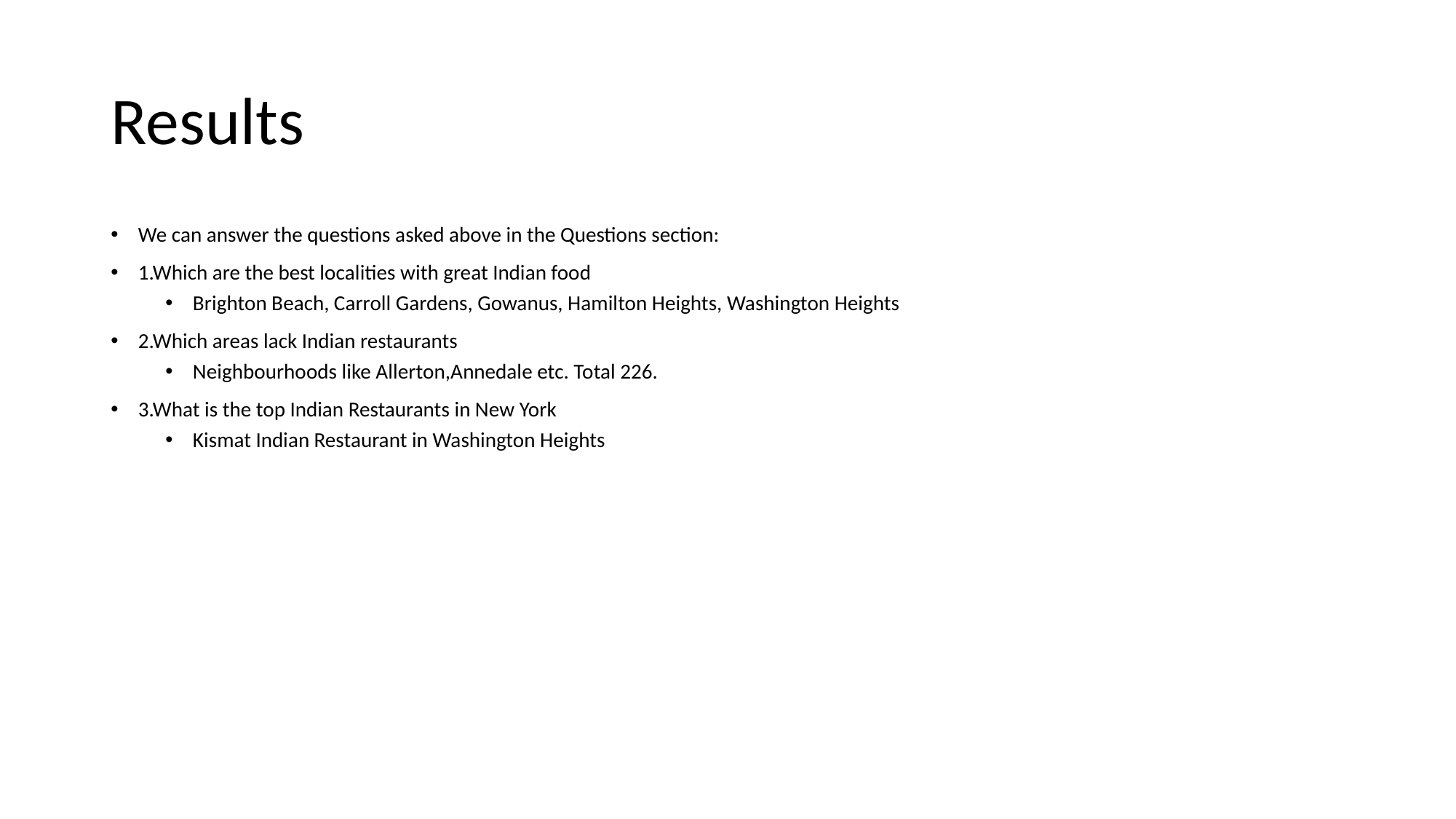

# Results
We can answer the questions asked above in the Questions section:
1.Which are the best localities with great Indian food
Brighton Beach, Carroll Gardens, Gowanus, Hamilton Heights, Washington Heights
2.Which areas lack Indian restaurants
Neighbourhoods like Allerton,Annedale etc. Total 226.
3.What is the top Indian Restaurants in New York
Kismat Indian Restaurant in Washington Heights